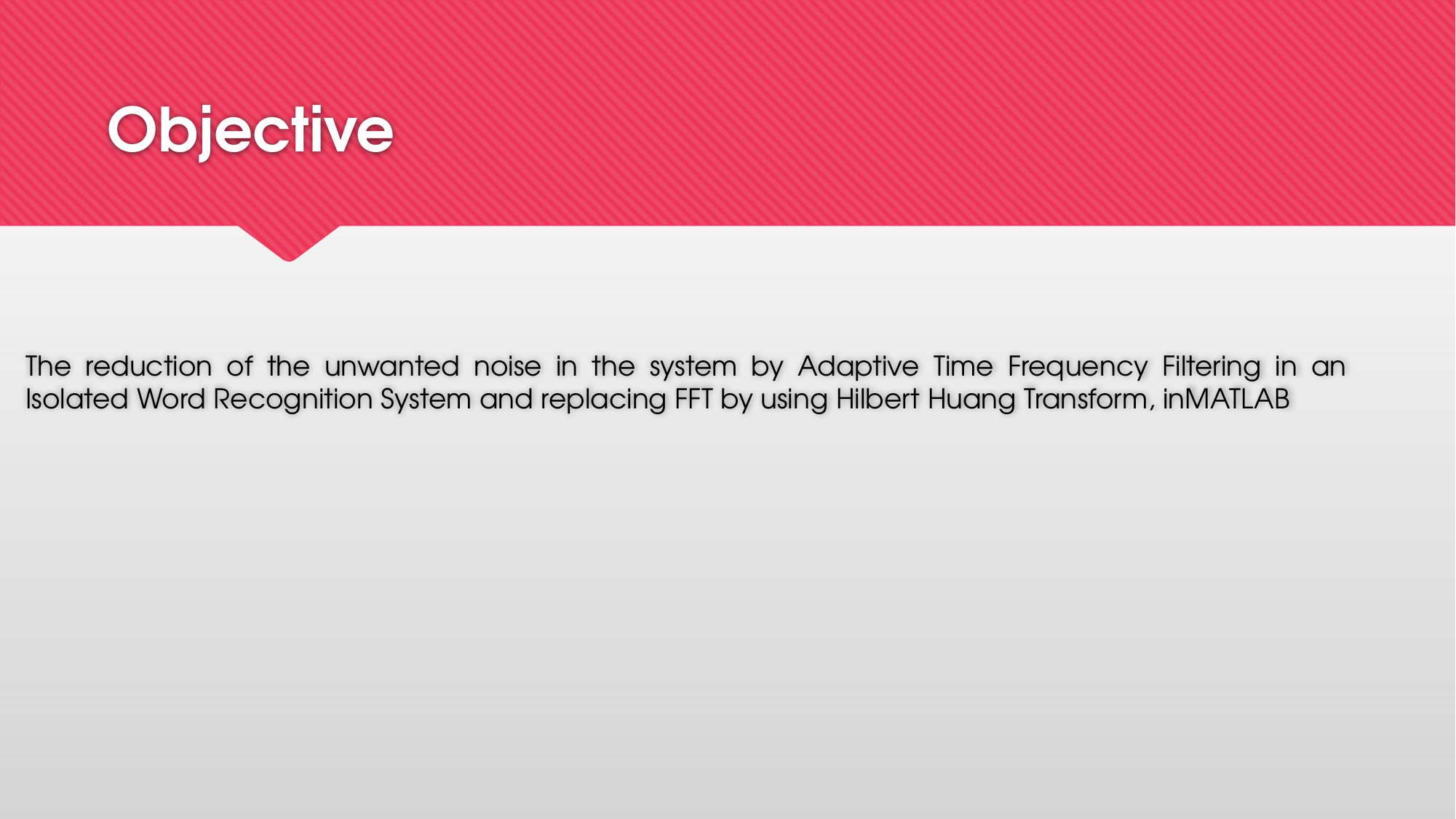

# Objective
The reduction of the unwanted noise in the system by Adaptive Time Frequency Filtering in an Isolated Word Recognition System and replacing FFT by using Hilbert Huang Transform, inMATLAB